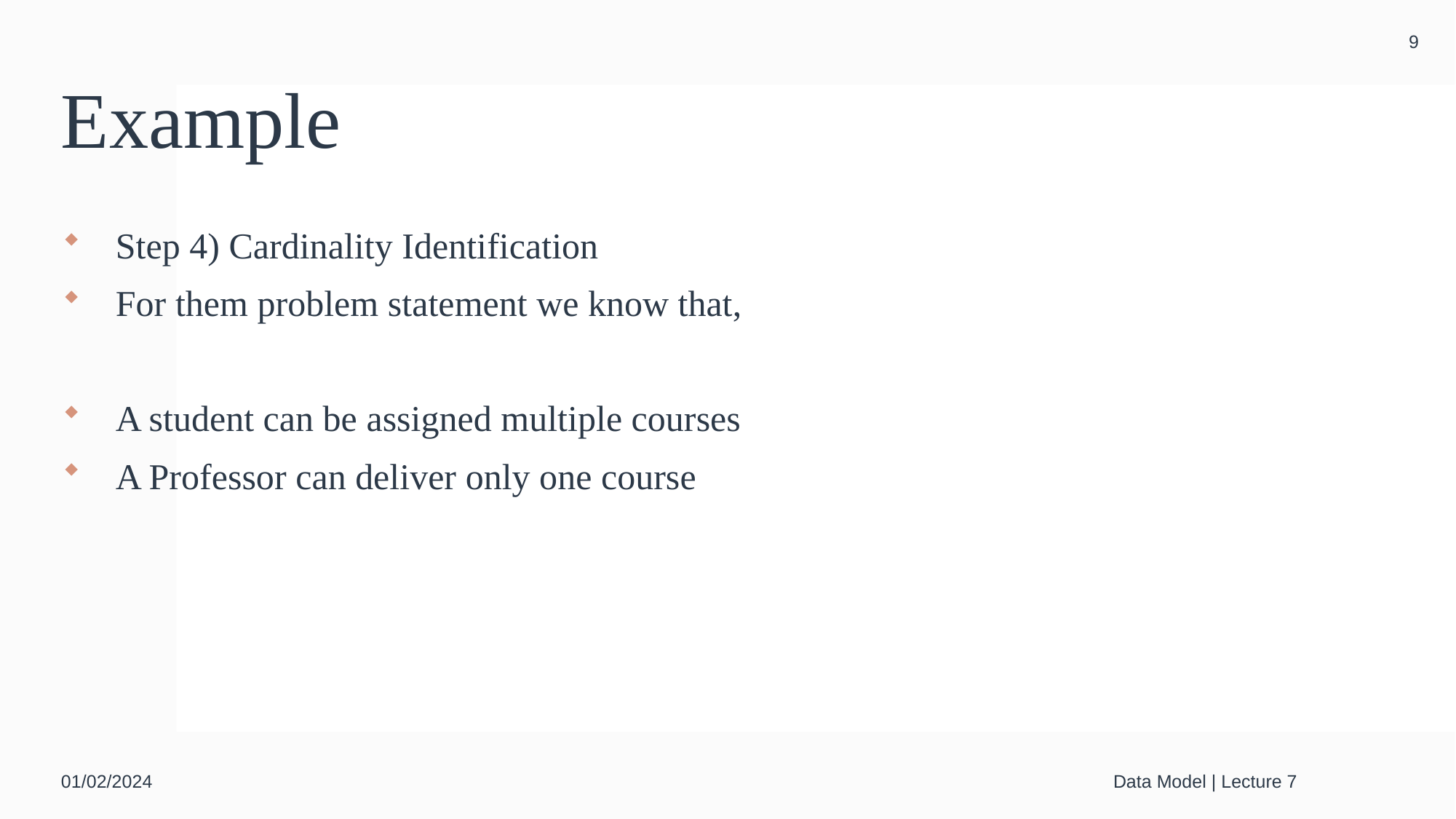

9
# Example
Step 4) Cardinality Identification
For them problem statement we know that,

A student can be assigned multiple courses
A Professor can deliver only one course
01/02/2024
Data Model | Lecture 7